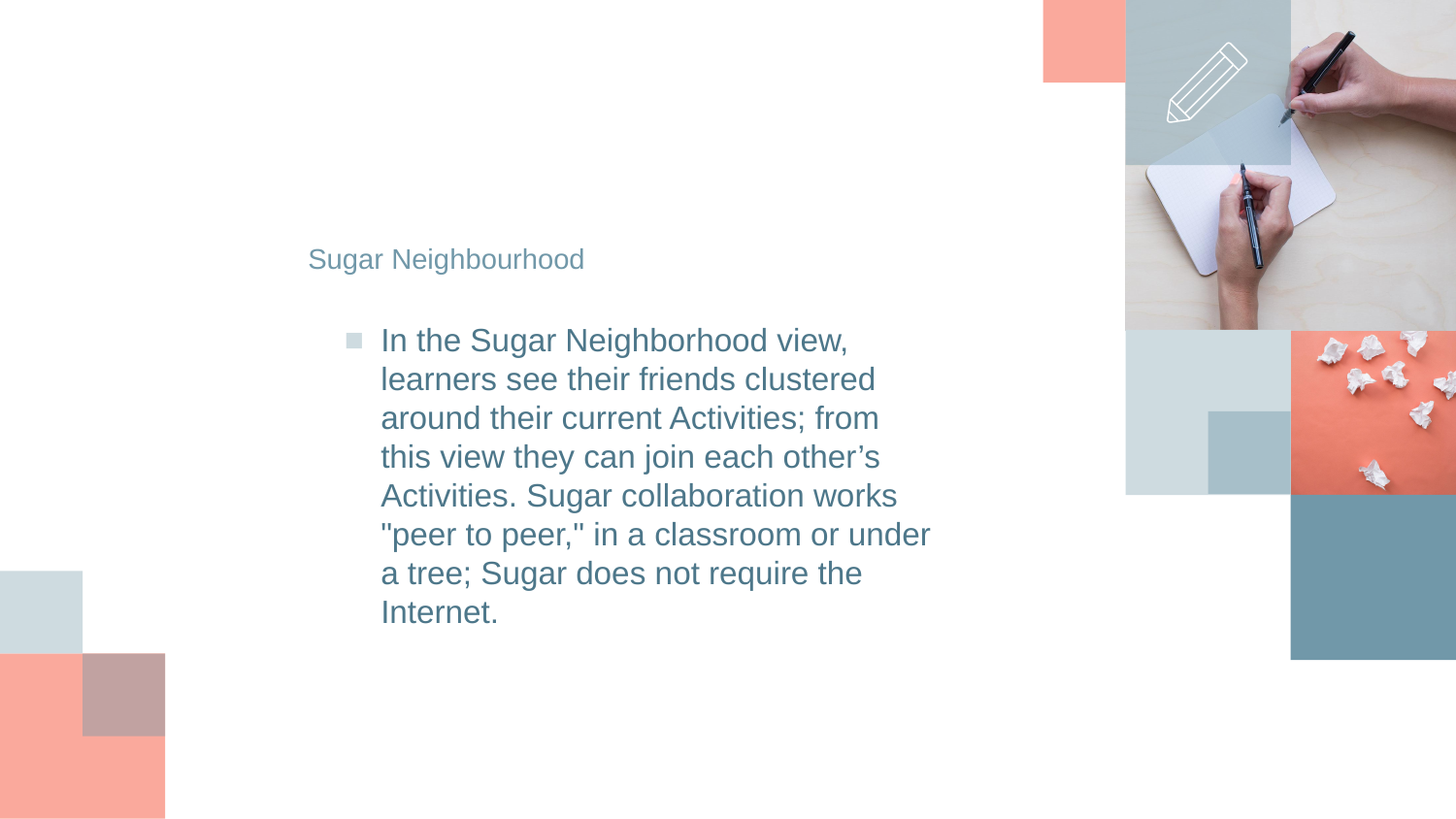

# Sugar Neighbourhood
In the Sugar Neighborhood view, learners see their friends clustered around their current Activities; from this view they can join each other’s Activities. Sugar collaboration works "peer to peer," in a classroom or under a tree; Sugar does not require the Internet.